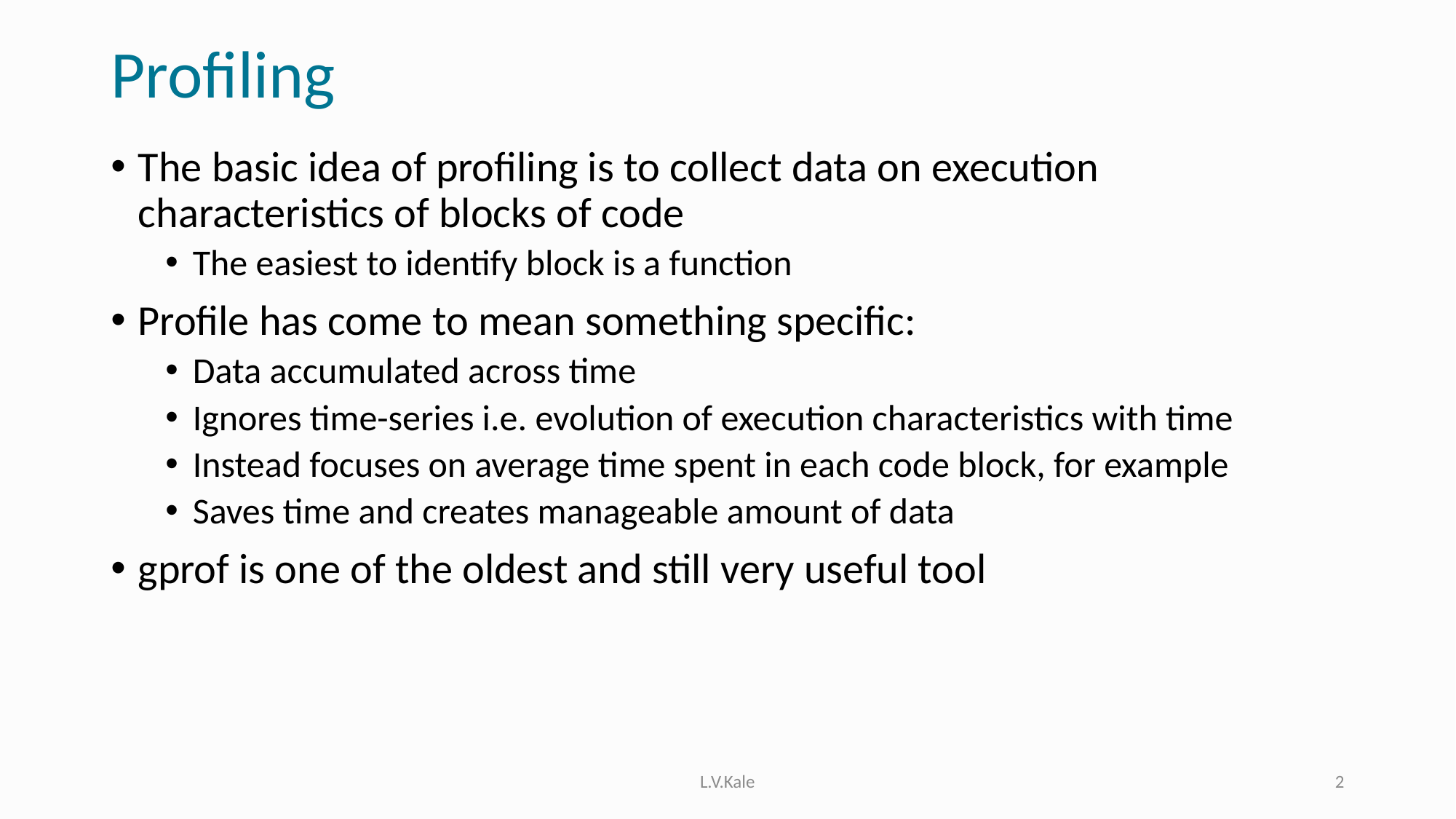

# Profiling
The basic idea of profiling is to collect data on execution characteristics of blocks of code
The easiest to identify block is a function
Profile has come to mean something specific:
Data accumulated across time
Ignores time-series i.e. evolution of execution characteristics with time
Instead focuses on average time spent in each code block, for example
Saves time and creates manageable amount of data
gprof is one of the oldest and still very useful tool

L.V.Kale
2